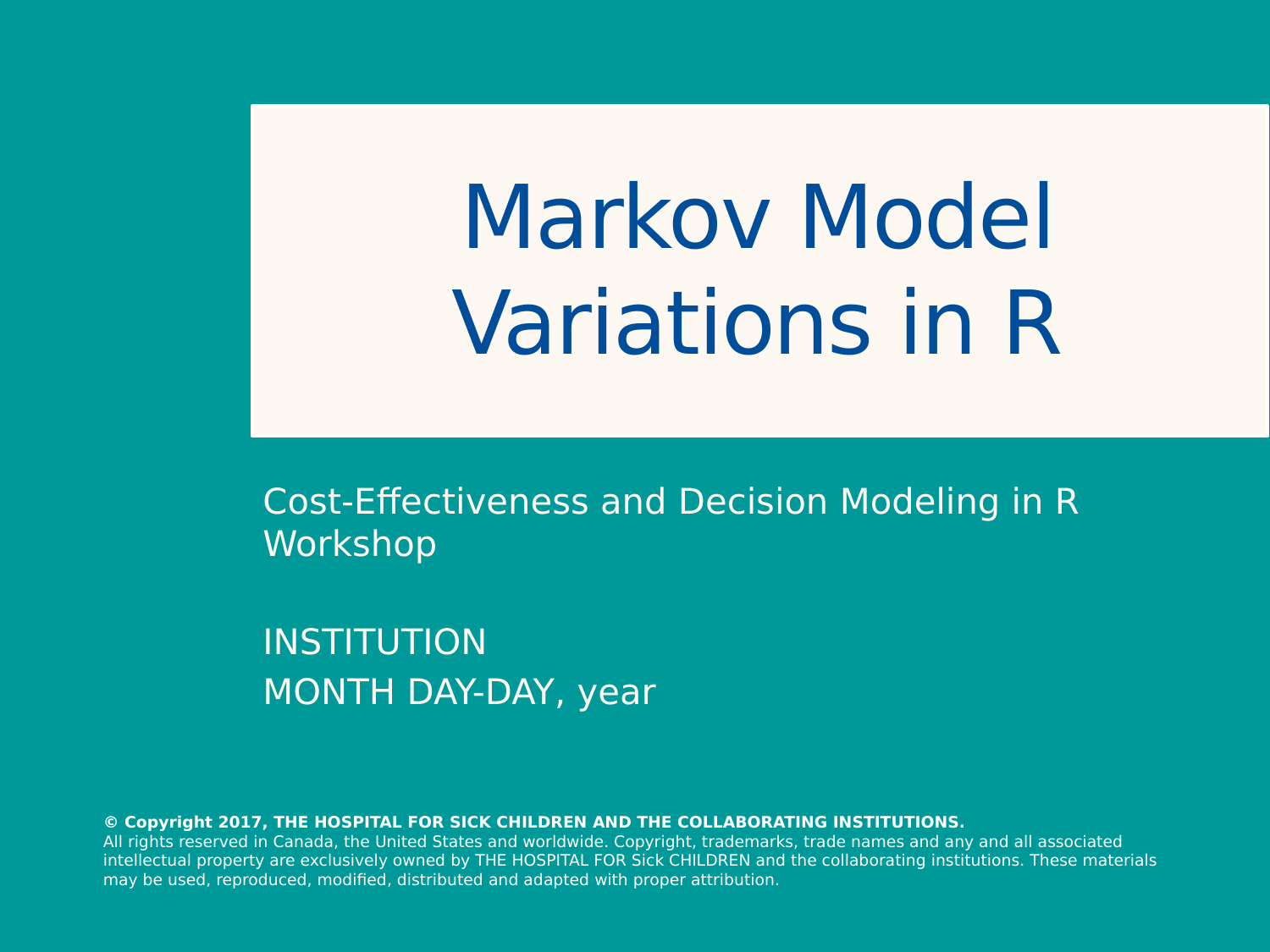

# Markov Model Variations in R
Cost-Effectiveness and Decision Modeling in R Workshop

INSTITUTION
MONTH DAY-DAY, year
1